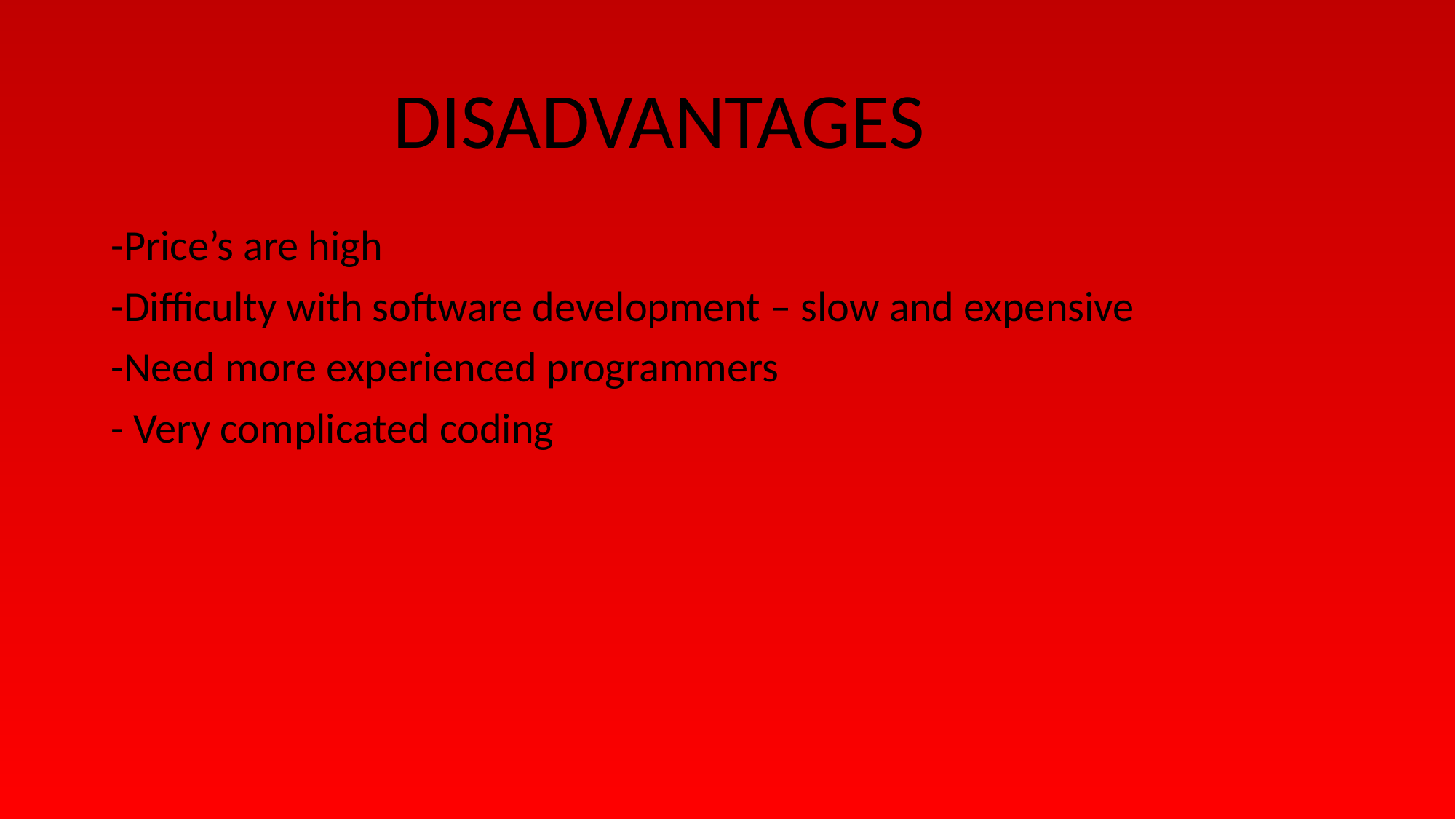

# DISADVANTAGES
-Price’s are high
-Difficulty with software development – slow and expensive
-Need more experienced programmers
- Very complicated coding